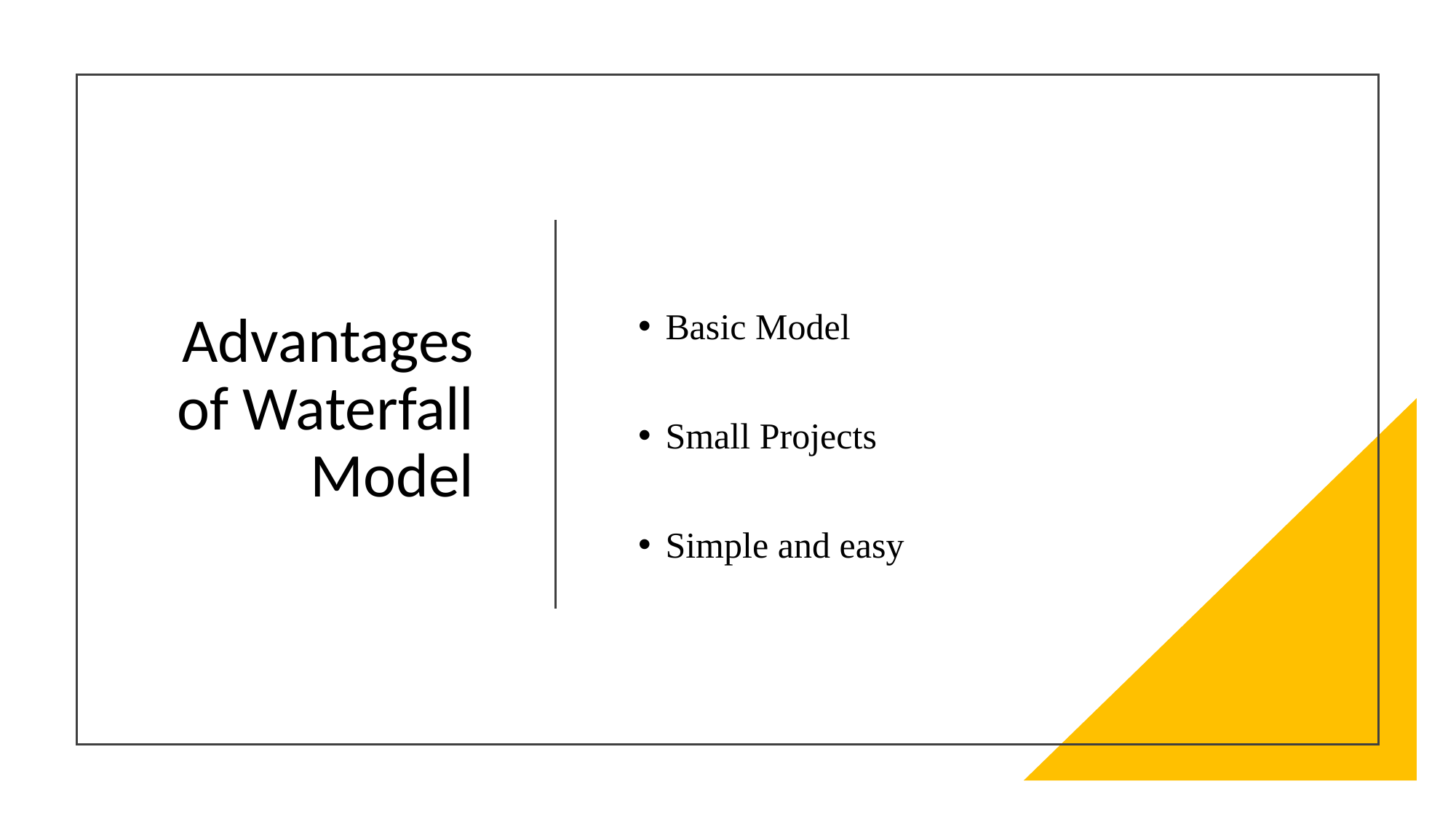

# Advantages of Waterfall Model
Basic Model

Small Projects

Simple and easy